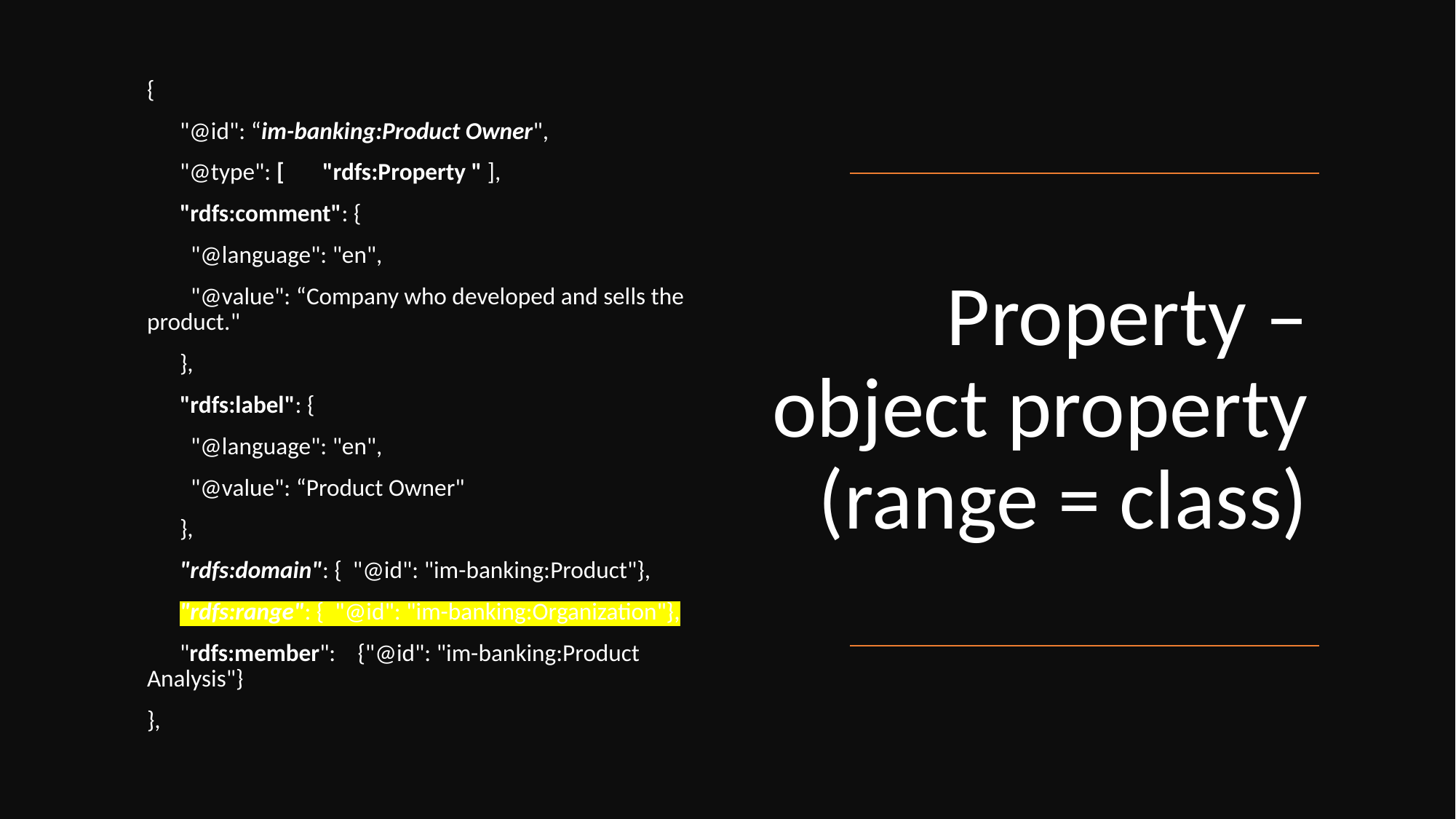

{
      "@id": “im-banking:Product Owner",
      "@type": [       "rdfs:Property " ],
      "rdfs:comment": {
        "@language": "en",
        "@value": “Company who developed and sells the product."
      },
      "rdfs:label": {
        "@language": "en",
        "@value": “Product Owner"
      },
      "rdfs:domain": {  "@id": "im-banking:Product"},
      "rdfs:range": {  "@id": "im-banking:Organization"},
      "rdfs:member":    {"@id": "im-banking:Product Analysis"}
},
# Property – object property (range = class)